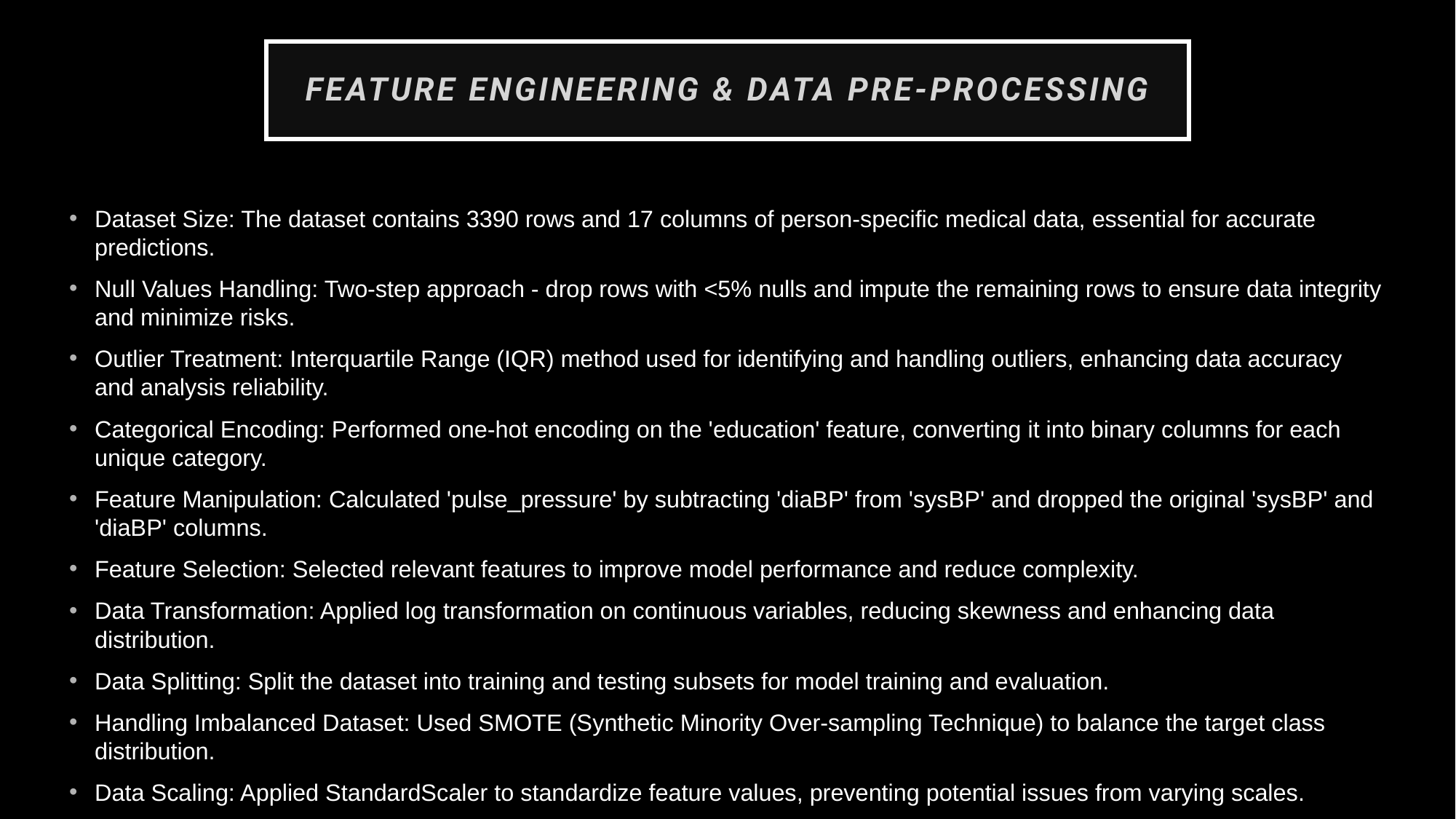

# Feature Engineering & Data Pre-processing
Dataset Size: The dataset contains 3390 rows and 17 columns of person-specific medical data, essential for accurate predictions.
Null Values Handling: Two-step approach - drop rows with <5% nulls and impute the remaining rows to ensure data integrity and minimize risks.
Outlier Treatment: Interquartile Range (IQR) method used for identifying and handling outliers, enhancing data accuracy and analysis reliability.
Categorical Encoding: Performed one-hot encoding on the 'education' feature, converting it into binary columns for each unique category.
Feature Manipulation: Calculated 'pulse_pressure' by subtracting 'diaBP' from 'sysBP' and dropped the original 'sysBP' and 'diaBP' columns.
Feature Selection: Selected relevant features to improve model performance and reduce complexity.
Data Transformation: Applied log transformation on continuous variables, reducing skewness and enhancing data distribution.
Data Splitting: Split the dataset into training and testing subsets for model training and evaluation.
Handling Imbalanced Dataset: Used SMOTE (Synthetic Minority Over-sampling Technique) to balance the target class distribution.
Data Scaling: Applied StandardScaler to standardize feature values, preventing potential issues from varying scales.